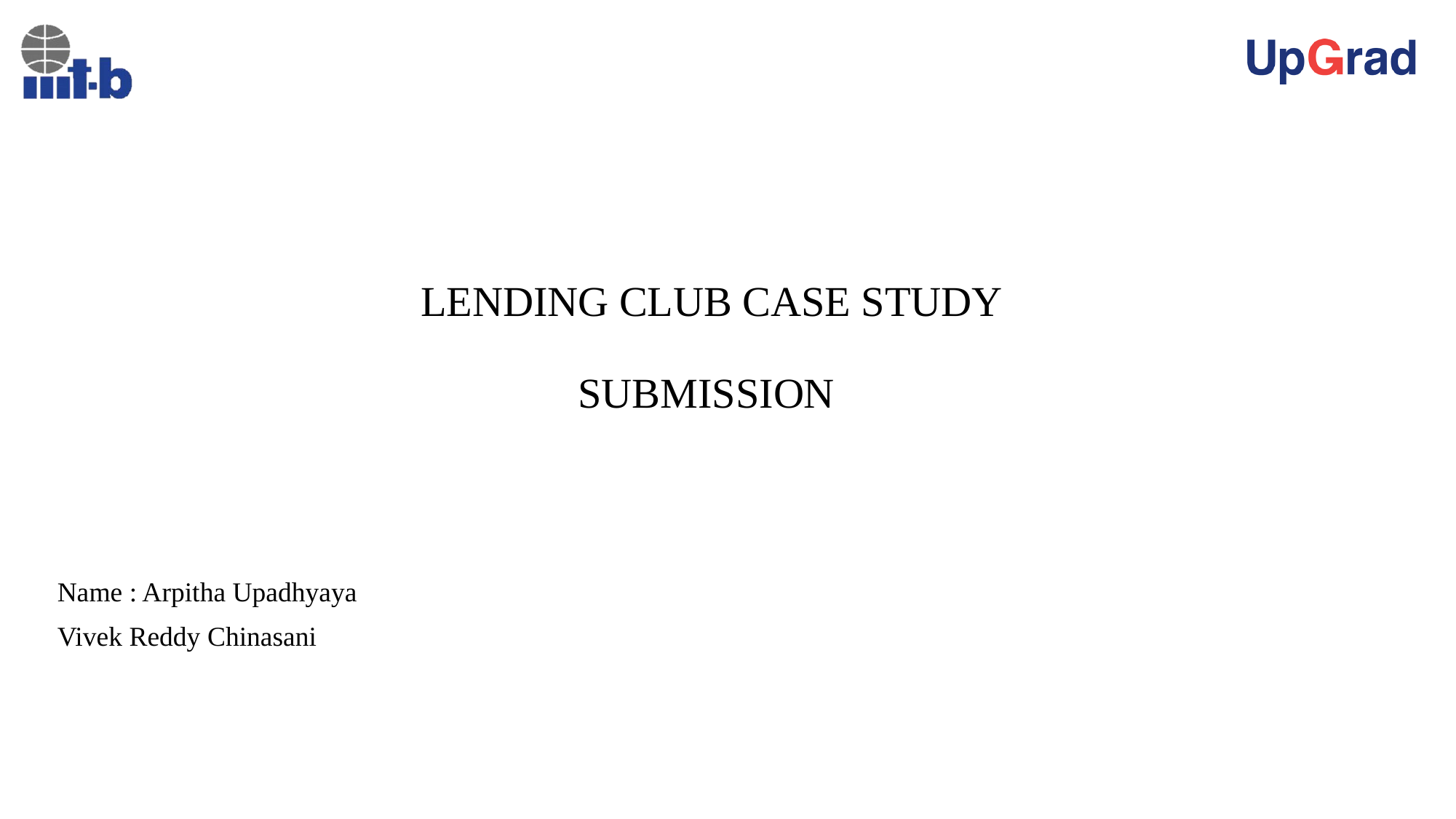

# LENDING CLUB CASE STUDY SUBMISSION
Name : Arpitha Upadhyaya
Vivek Reddy Chinasani